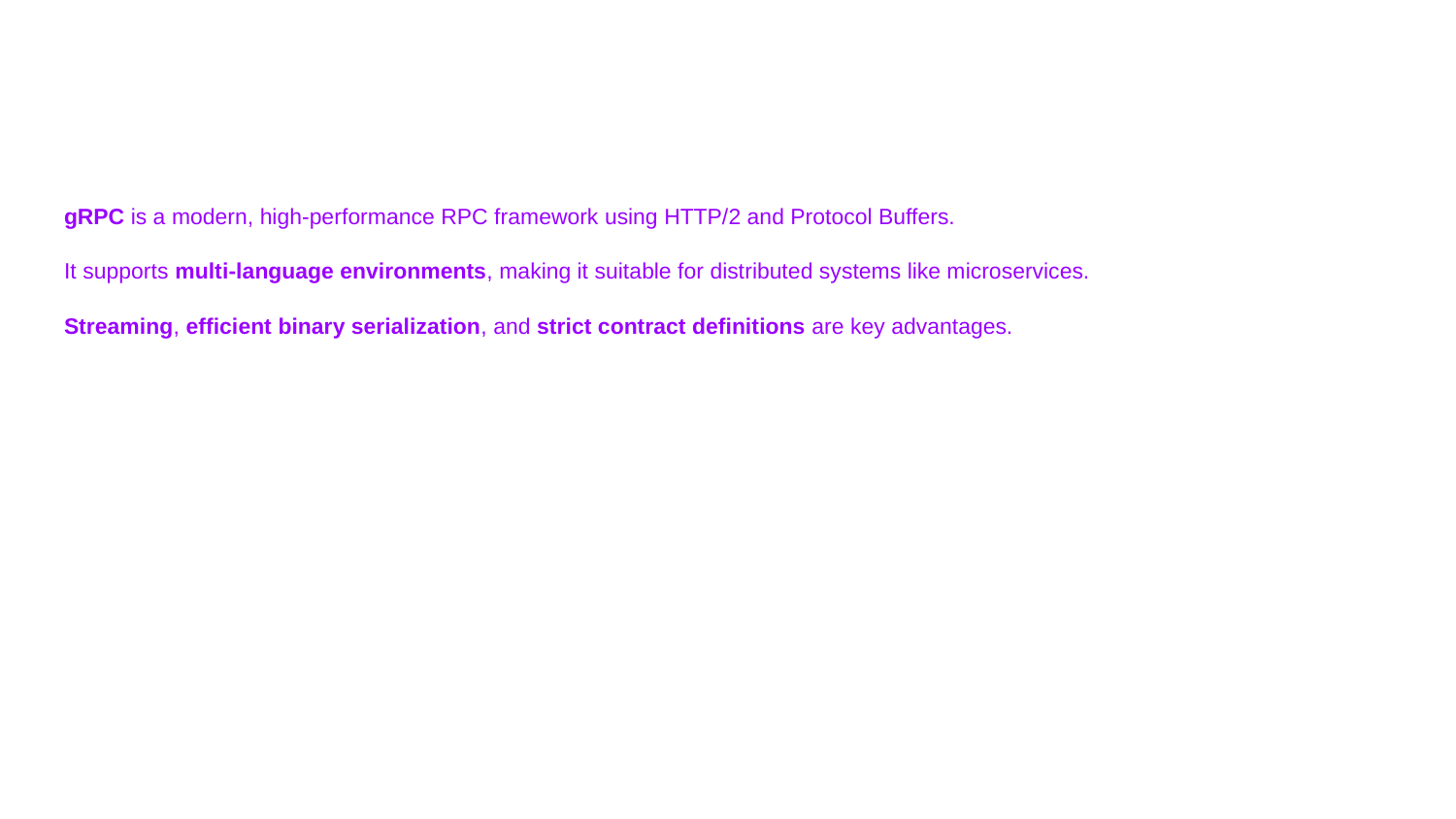

gRPC is a modern, high-performance RPC framework using HTTP/2 and Protocol Buffers.
It supports multi-language environments, making it suitable for distributed systems like microservices.
Streaming, efficient binary serialization, and strict contract definitions are key advantages.